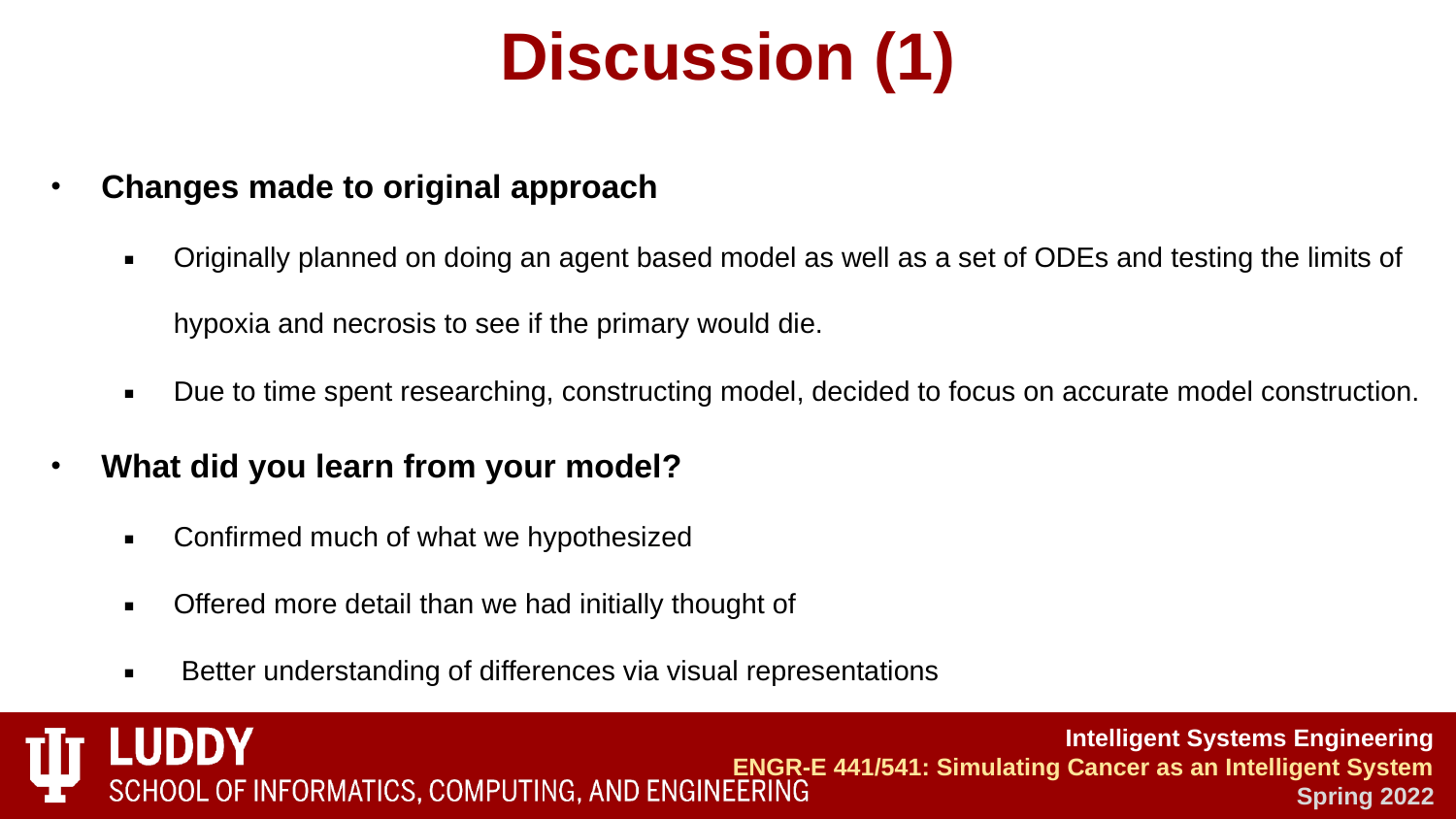

# Discussion (1)
Changes made to original approach
Originally planned on doing an agent based model as well as a set of ODEs and testing the limits of hypoxia and necrosis to see if the primary would die.
Due to time spent researching, constructing model, decided to focus on accurate model construction.
What did you learn from your model?
Confirmed much of what we hypothesized
Offered more detail than we had initially thought of
 Better understanding of differences via visual representations